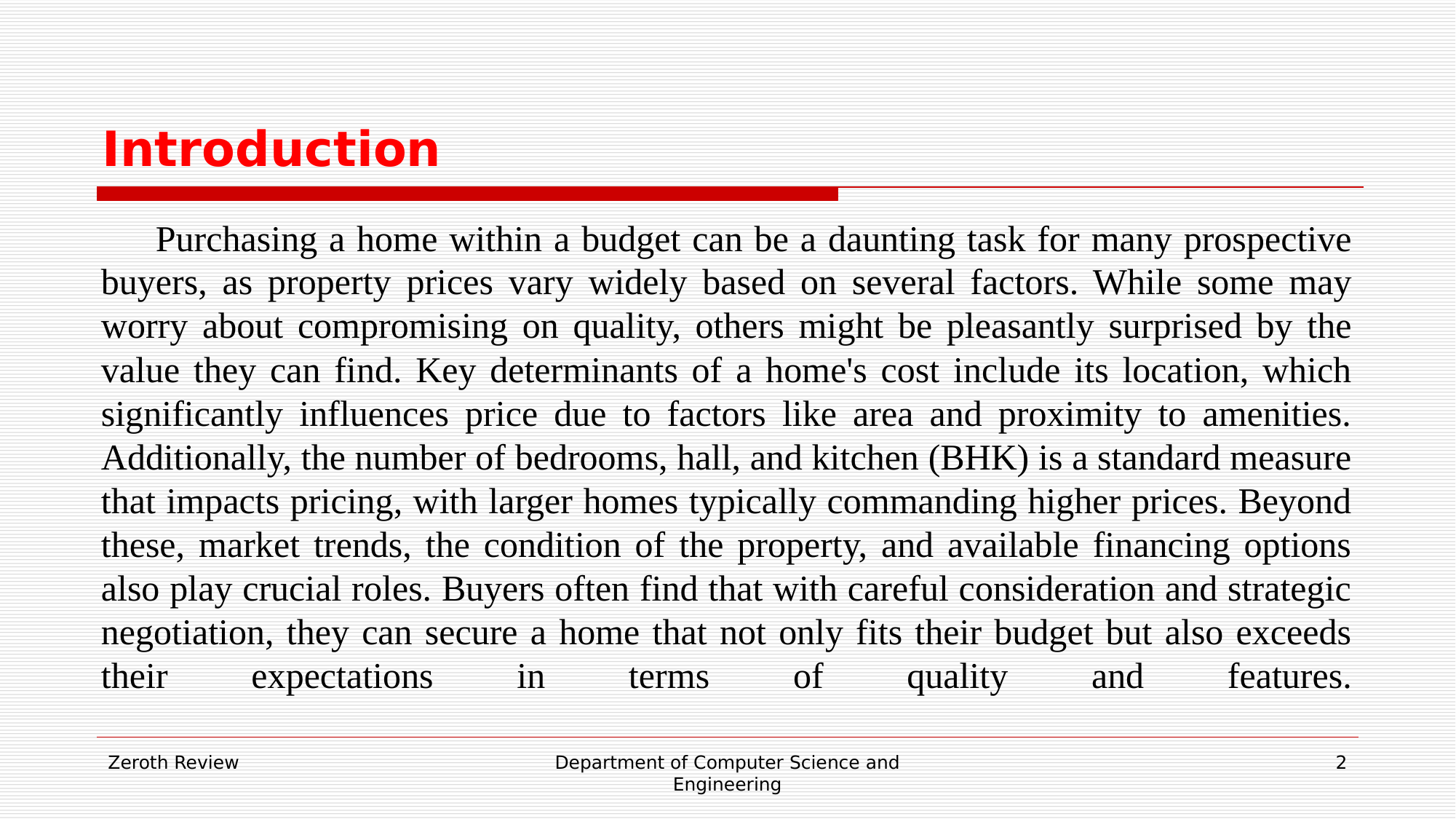

# Introduction
Purchasing a home within a budget can be a daunting task for many prospective buyers, as property prices vary widely based on several factors. While some may worry about compromising on quality, others might be pleasantly surprised by the value they can find. Key determinants of a home's cost include its location, which significantly influences price due to factors like area and proximity to amenities. Additionally, the number of bedrooms, hall, and kitchen (BHK) is a standard measure that impacts pricing, with larger homes typically commanding higher prices. Beyond these, market trends, the condition of the property, and available financing options also play crucial roles. Buyers often find that with careful consideration and strategic negotiation, they can secure a home that not only fits their budget but also exceeds their expectations in terms of quality and features.

Zeroth Review
Department of Computer Science and Engineering
2